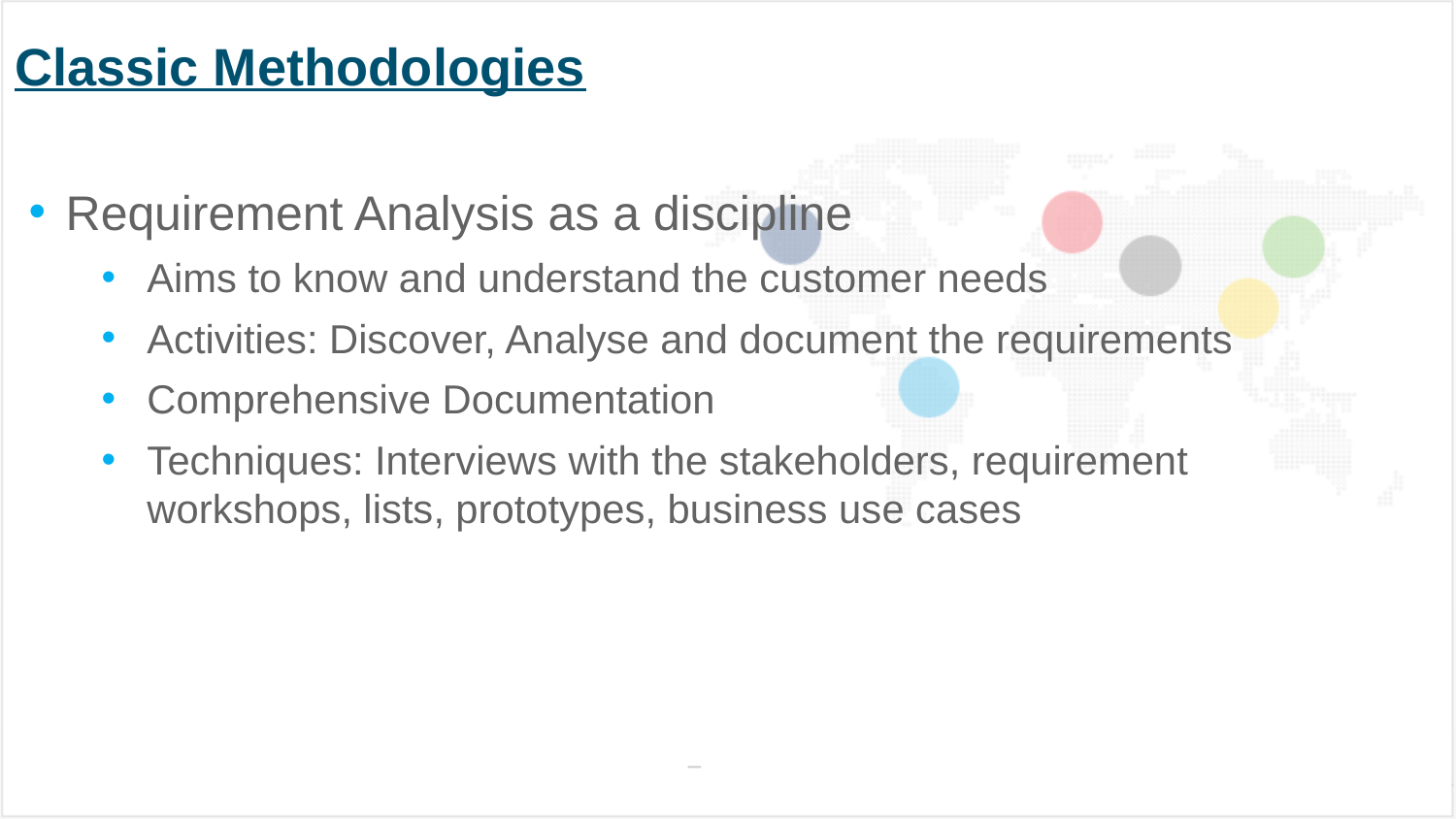

# Classic Methodologies
Requirement Analysis as a discipline
Aims to know and understand the customer needs
Activities: Discover, Analyse and document the requirements
Comprehensive Documentation
Techniques: Interviews with the stakeholders, requirement workshops, lists, prototypes, business use cases